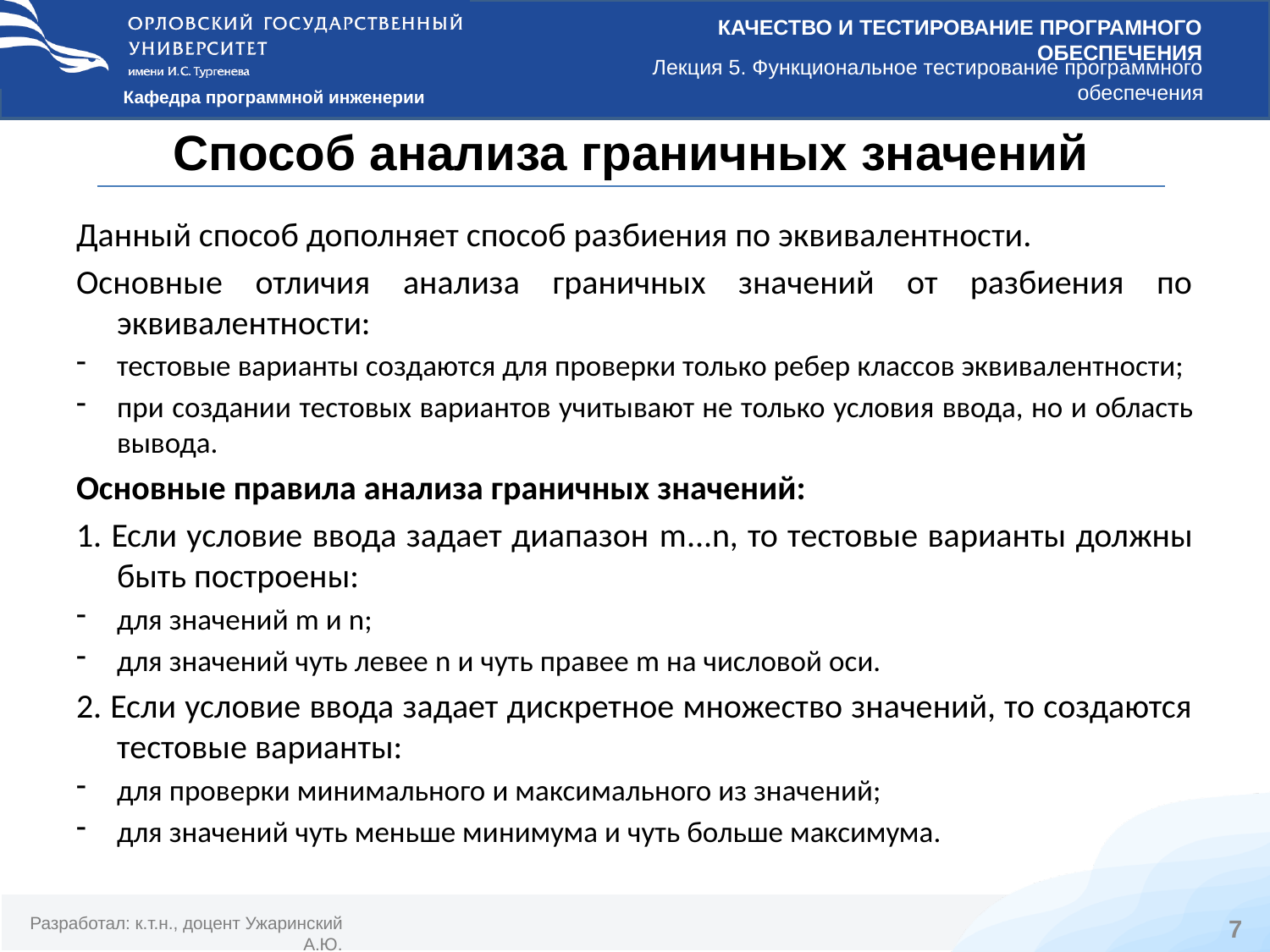

# Способ анализа граничных значений
Данный способ дополняет способ разбиения по эквивалентности.
Основные отличия анализа граничных значений от разбиения по эквивалентности:
тестовые варианты создаются для проверки только ребер классов эквивалентности;
при создании тестовых вариантов учитывают не только условия ввода, но и область вывода.
Основные правила анализа граничных значений:
1. Если условие ввода задает диапазон m...n, то тестовые варианты должны быть построены:
для значений m и n;
для значений чуть левее n и чуть правее m на числовой оси.
2. Если условие ввода задает дискретное множество значений, то создаются тестовые варианты:
для проверки минимального и максимального из значений;
для значений чуть меньше минимума и чуть больше максимума.

7